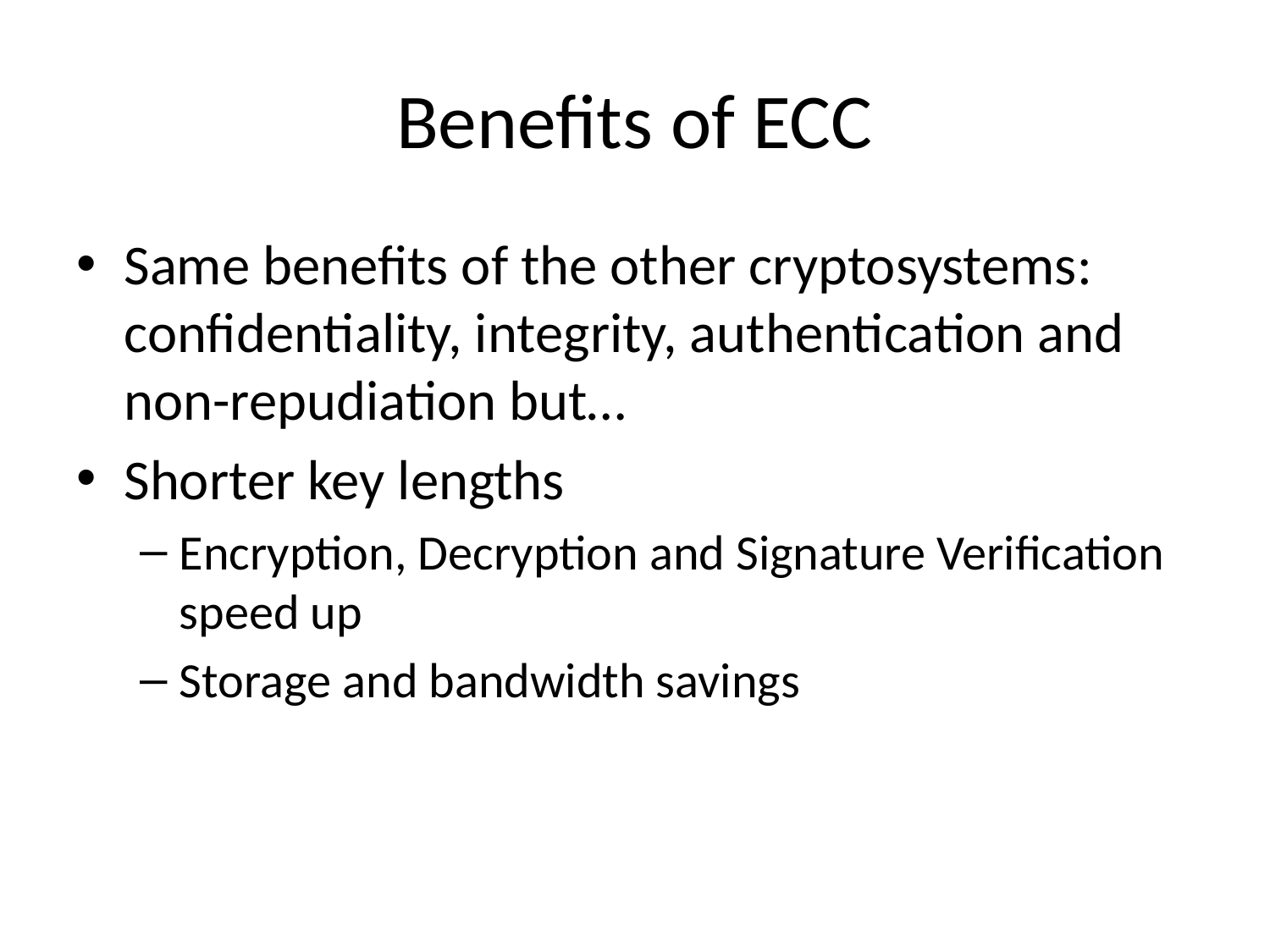

# Benefits of ECC
Same benefits of the other cryptosystems: confidentiality, integrity, authentication and non-repudiation but…
Shorter key lengths
Encryption, Decryption and Signature Verification speed up
Storage and bandwidth savings